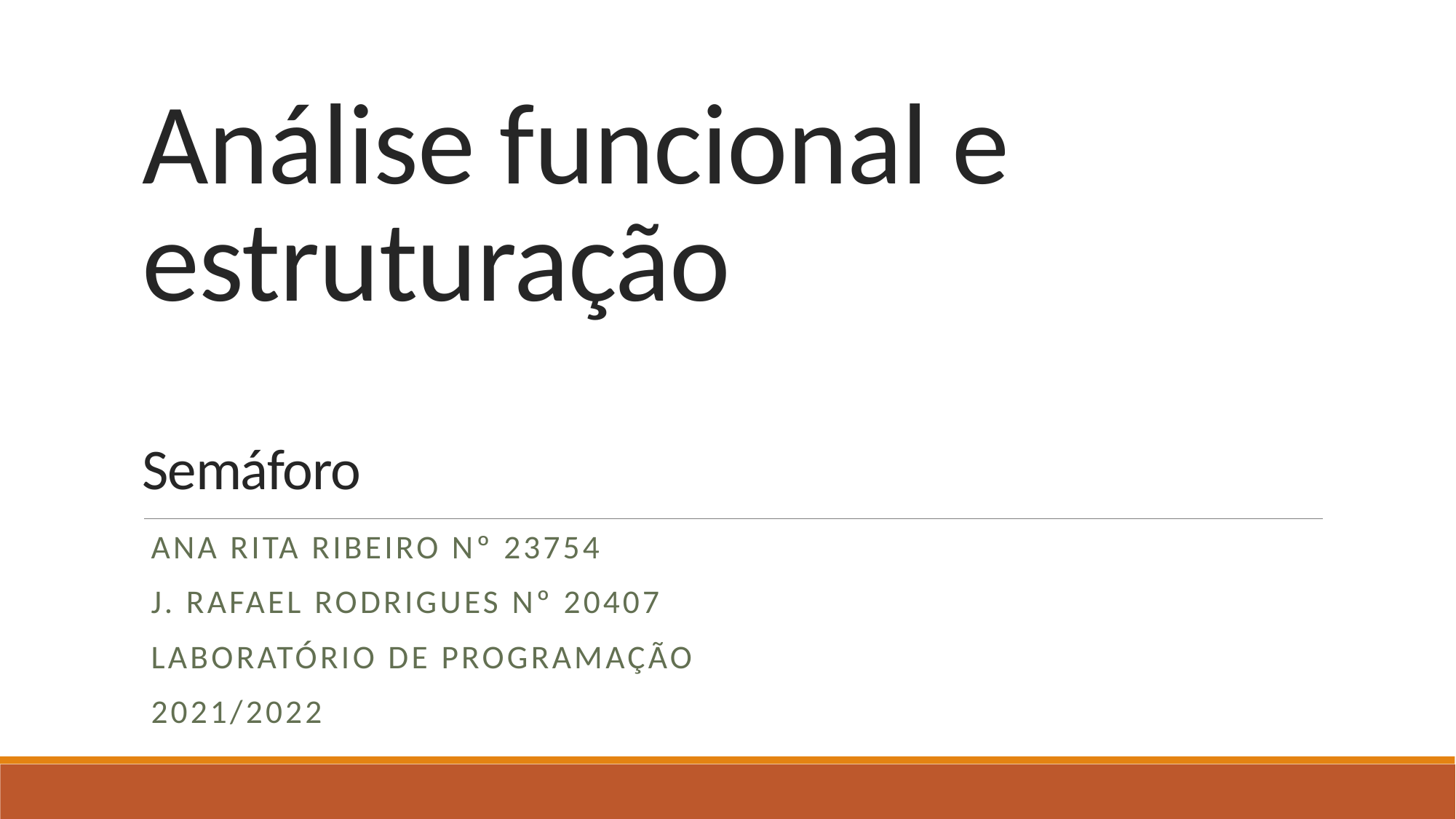

# Análise funcional e estruturação Semáforo
Ana Rita Ribeiro Nº 23754
J. Rafael Rodrigues Nº 20407
Laboratório de Programação
2021/2022